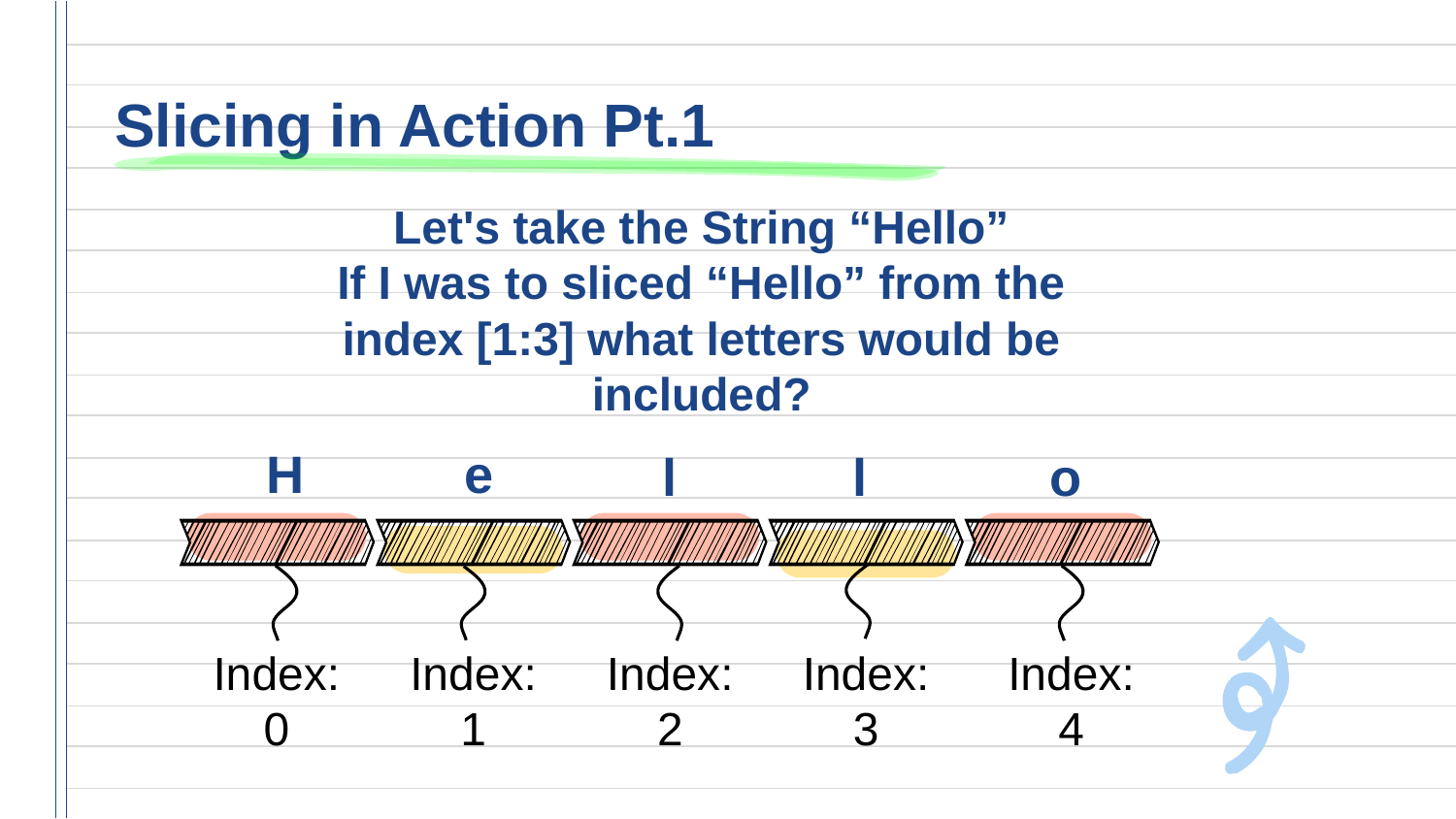

# Slicing in Action Pt.1

Let's take the String “Hello”
If I was to sliced “Hello” from the index [1:3] what letters would be included?
H
e
o
l
l

Index:
0
Index:
1
Index:
3
Index:
2
Index:
4